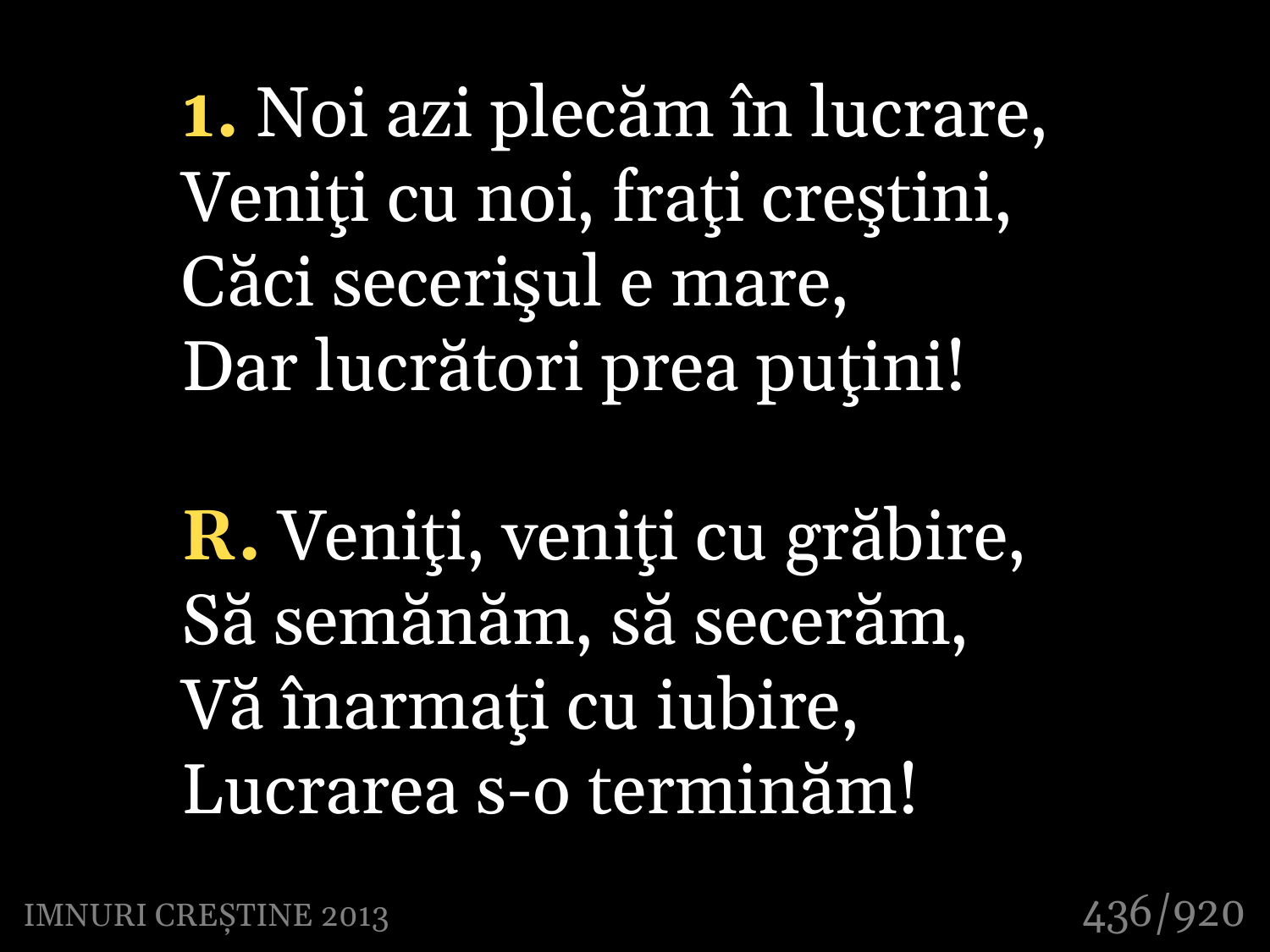

1. Noi azi plecăm în lucrare,
Veniţi cu noi, fraţi creştini,
Căci secerişul e mare,
Dar lucrători prea puţini!

R. Veniţi, veniţi cu grăbire,
Să semănăm, să secerăm,
Vă înarmaţi cu iubire,
Lucrarea s-o terminăm!
436/920
IMNURI CREȘTINE 2013